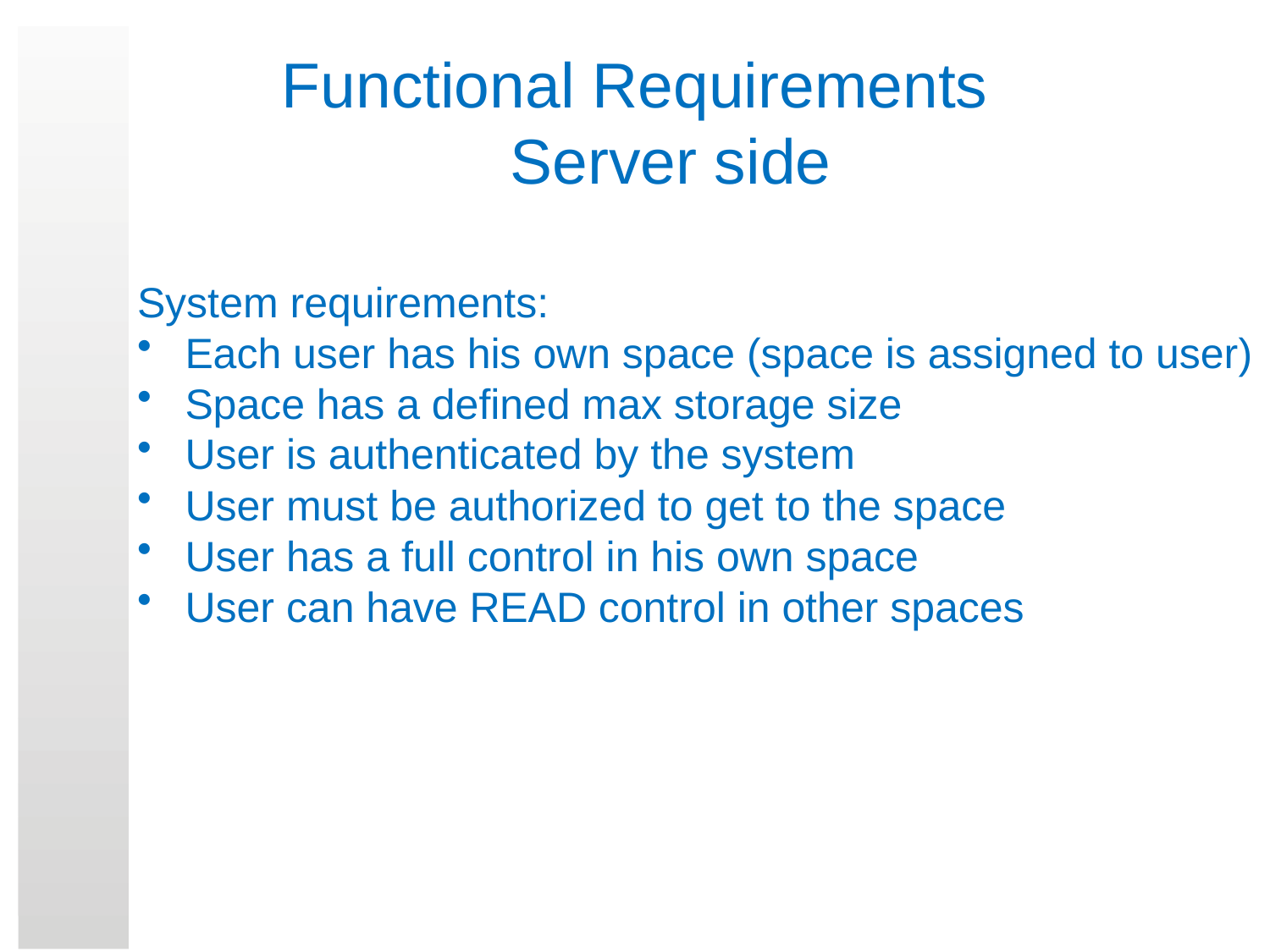

# Functional Requirements Server side

System requirements:
Each user has his own space (space is assigned to user)
Space has a defined max storage size
User is authenticated by the system
User must be authorized to get to the space
User has a full control in his own space
User can have READ control in other spaces